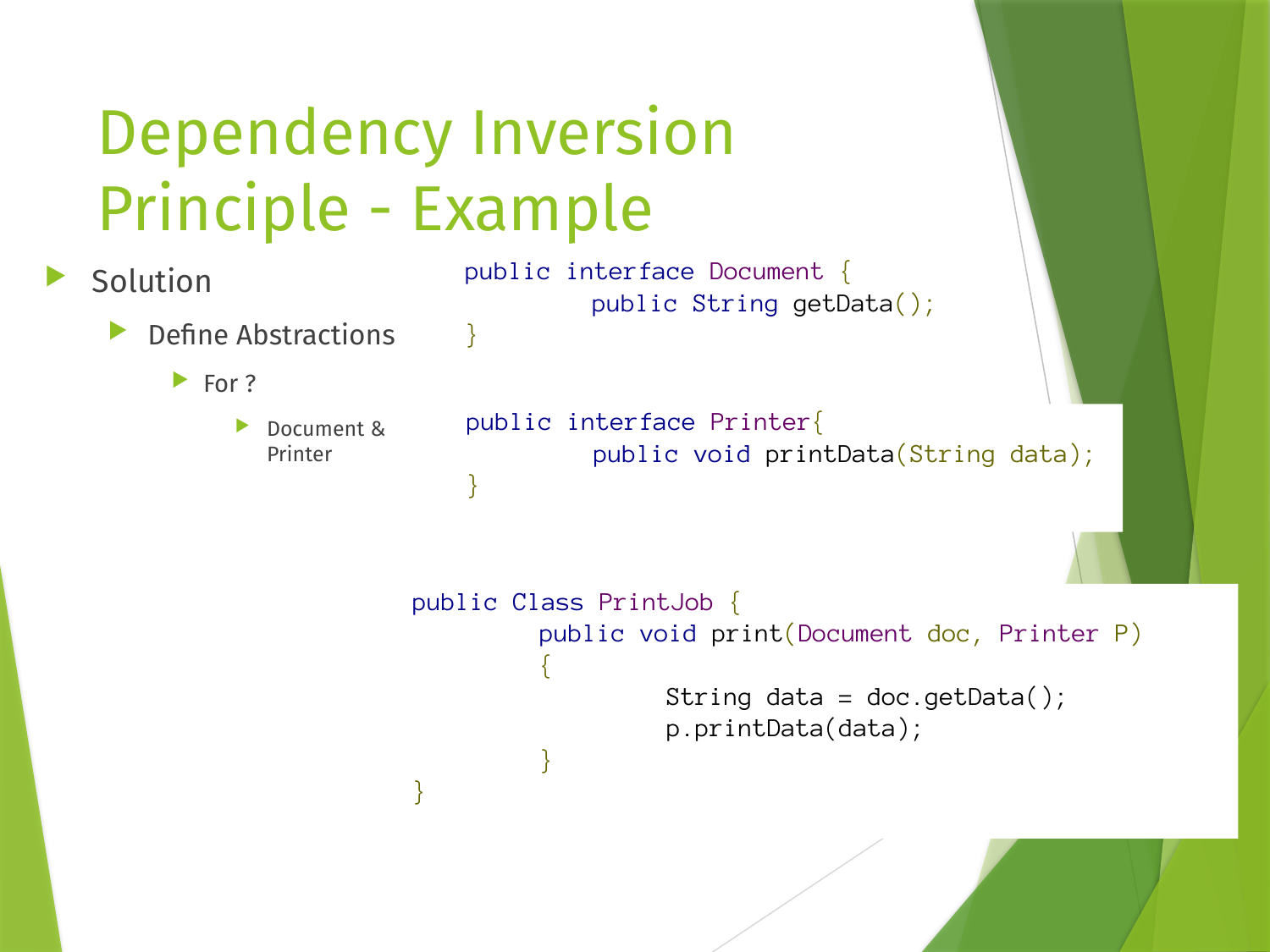

# Dependency Inversion Principle - Example
public interface Document {
	public String getData();
}
Solution
Define Abstractions
For ?
Document & Printer

public interface Printer{
	public void printData(String data);
}
public Class PrintJob {
	public void print(Document doc, Printer P)
	{
		String data = doc.getData();
		p.printData(data);
	}
}